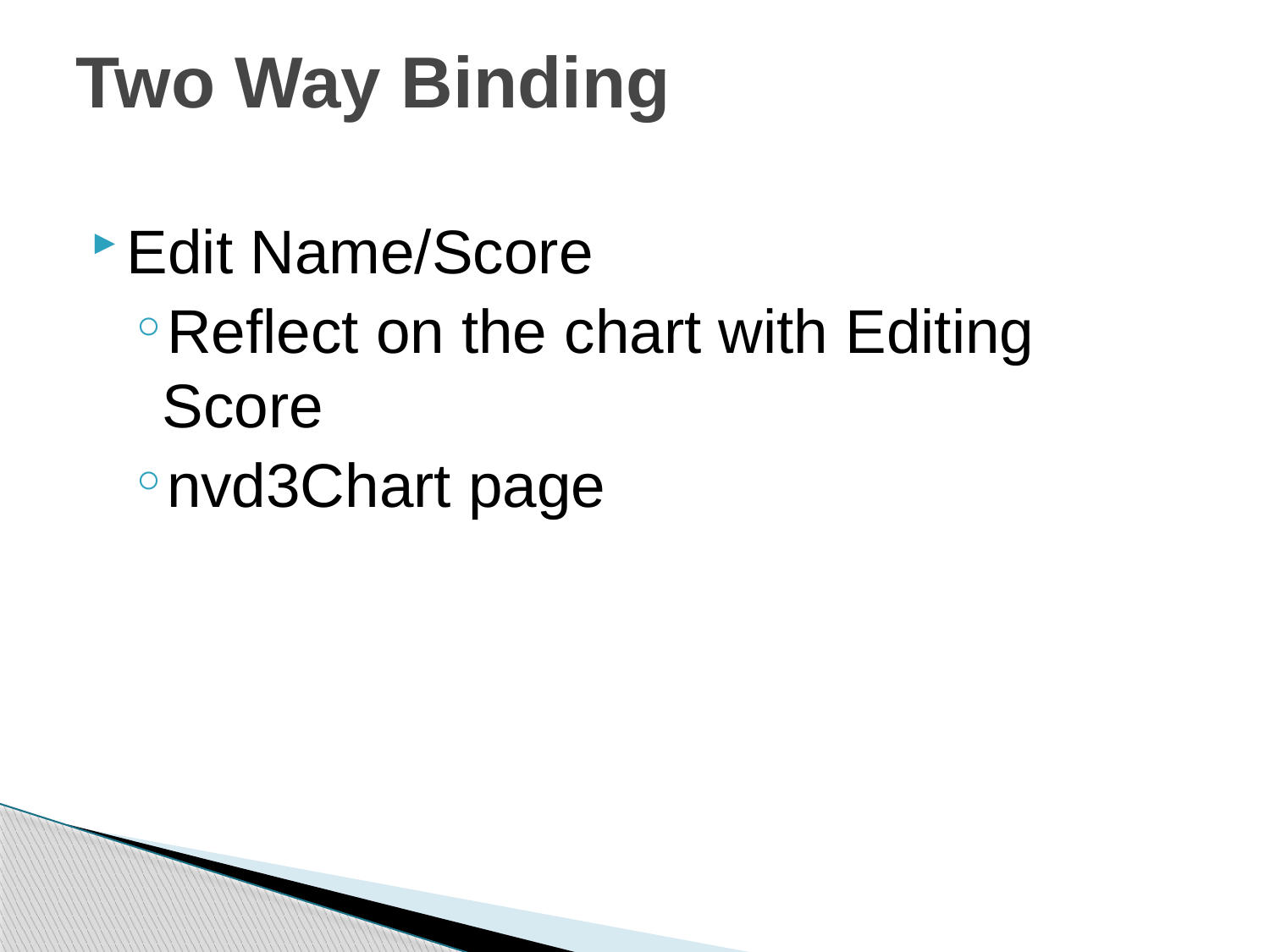

# Two Way Binding
Edit Name/Score
Reflect on the chart with Editing Score
nvd3Chart page